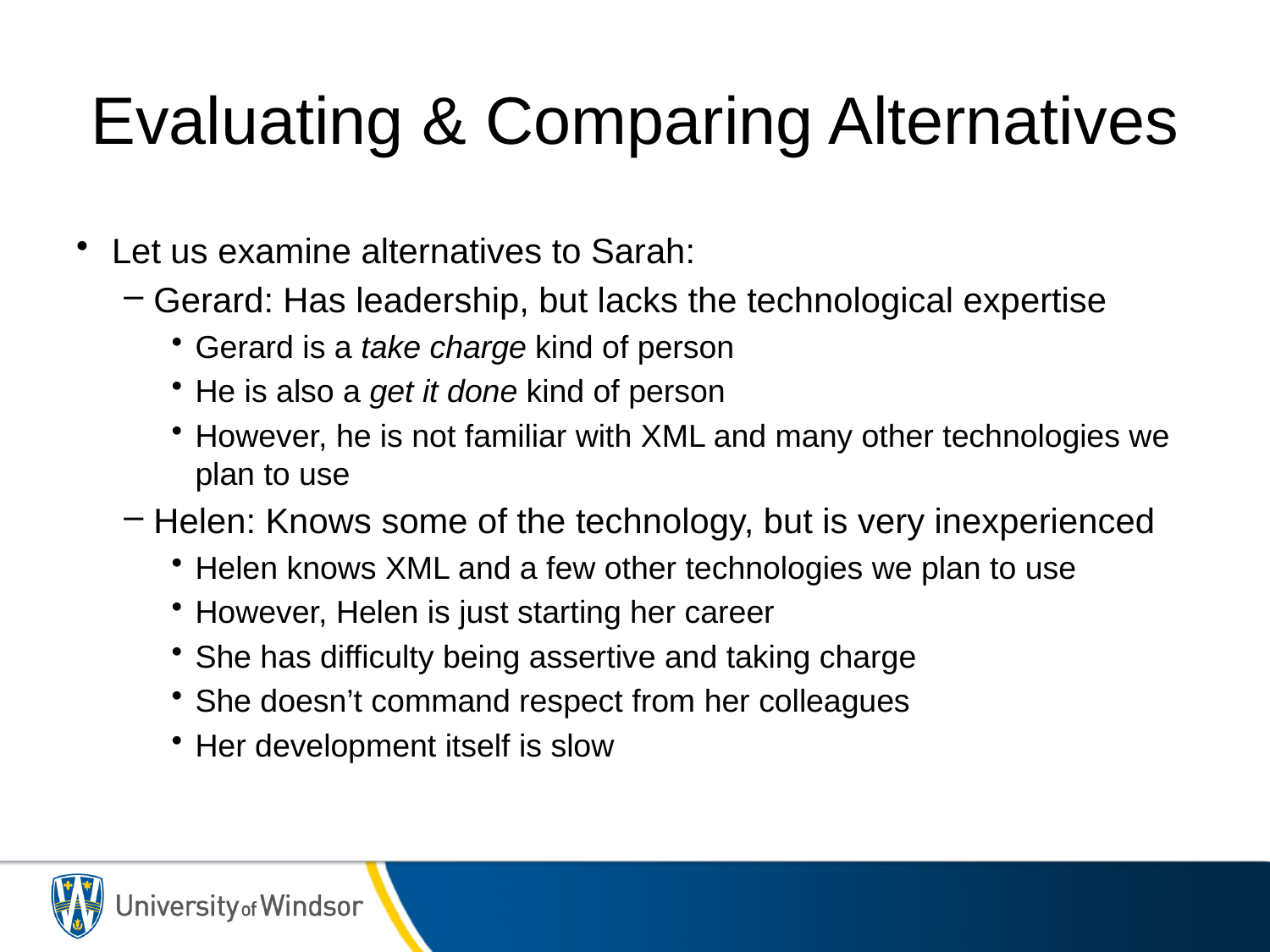

# Evaluating & Comparing Alternatives
Let us examine alternatives to Sarah:
Gerard: Has leadership, but lacks the technological expertise
Gerard is a take charge kind of person
He is also a get it done kind of person
However, he is not familiar with XML and many other technologies we plan to use
Helen: Knows some of the technology, but is very inexperienced
Helen knows XML and a few other technologies we plan to use
However, Helen is just starting her career
She has difficulty being assertive and taking charge
She doesn’t command respect from her colleagues
Her development itself is slow